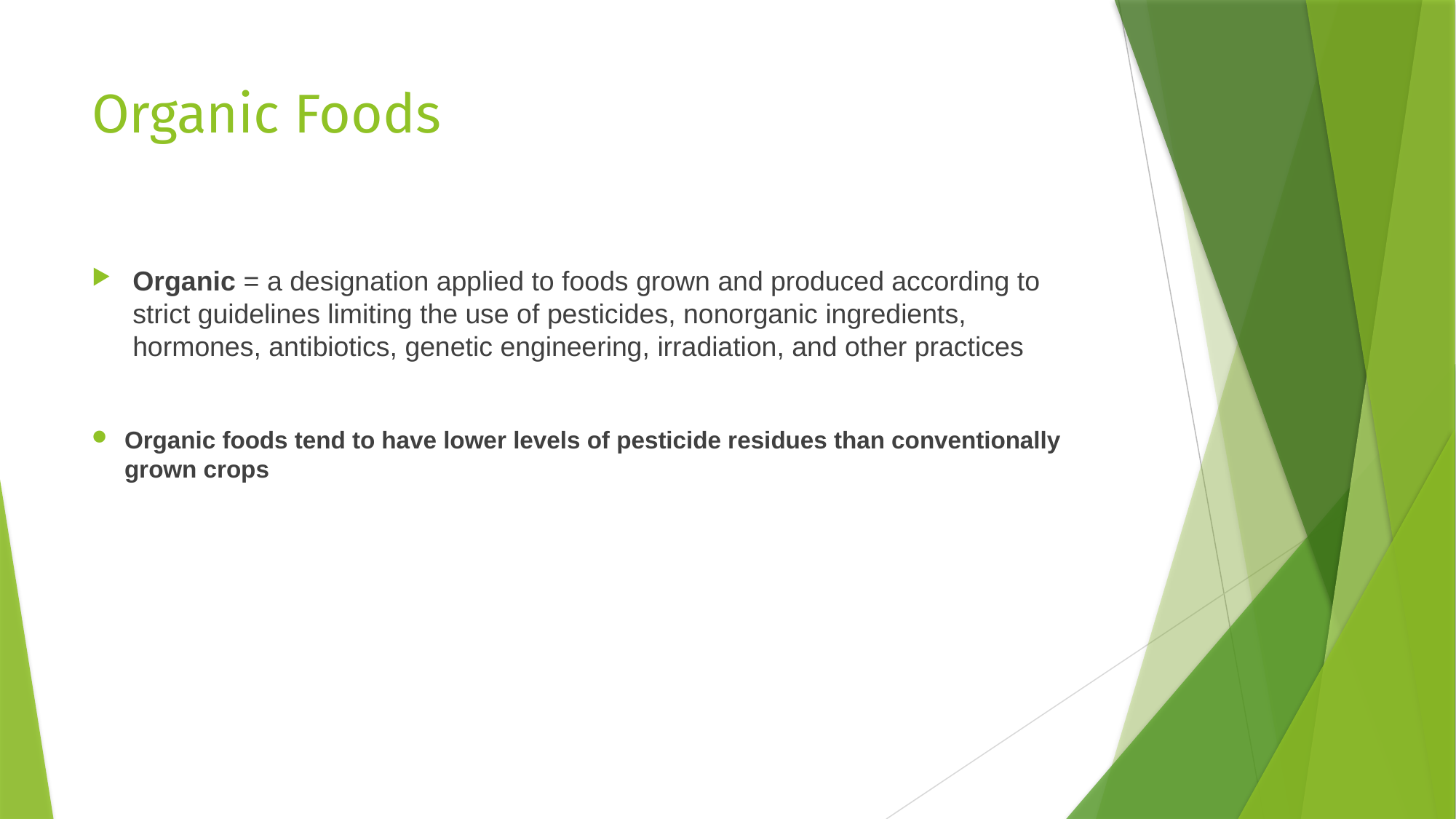

# Organic Foods
Organic = a designation applied to foods grown and produced according to strict guidelines limiting the use of pesticides, nonorganic ingredients, hormones, antibiotics, genetic engineering, irradiation, and other practices

Organic foods tend to have lower levels of pesticide residues than conventionally grown crops